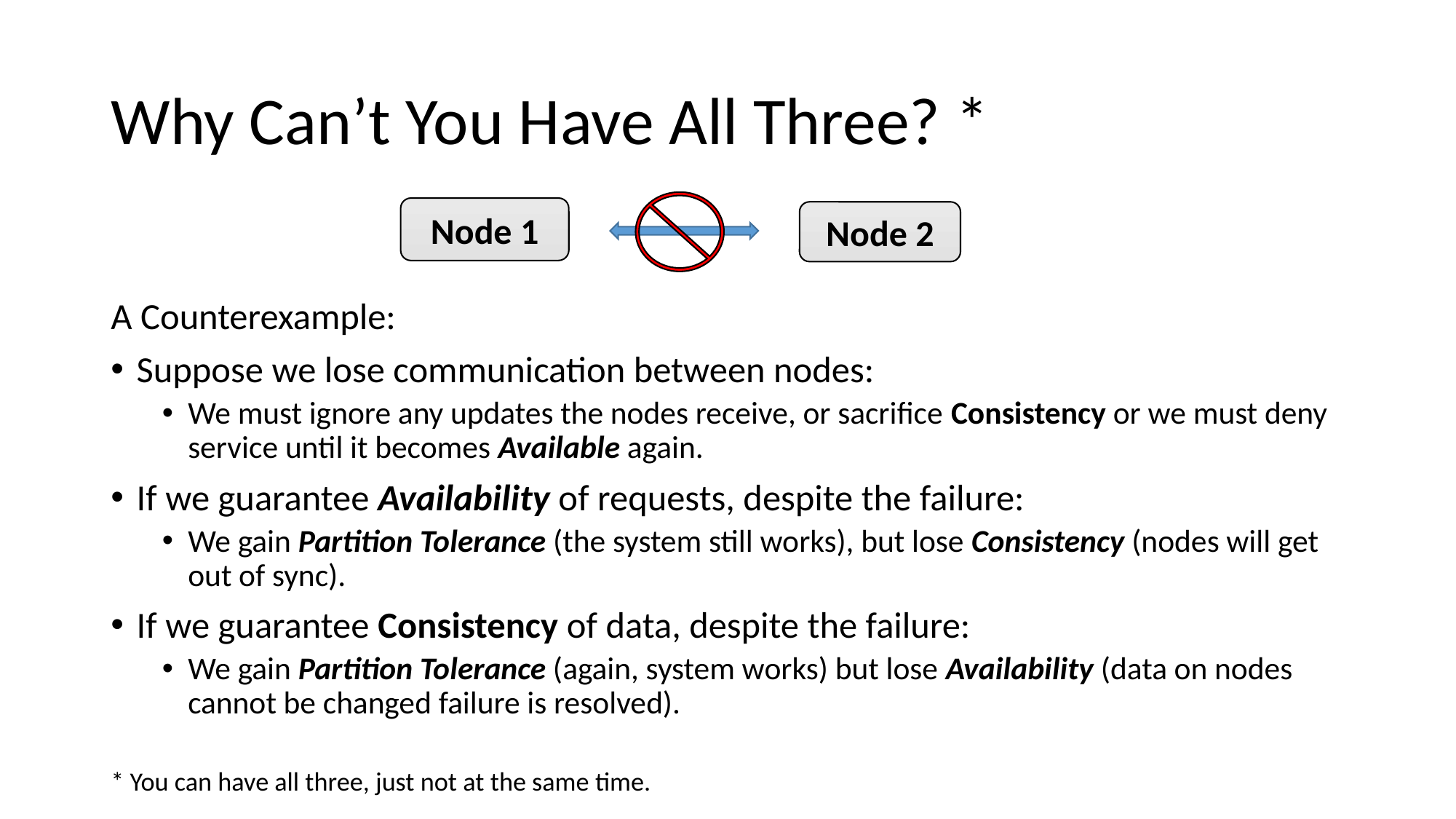

# Why Can’t You Have All Three? *

Node 1
Node 2

A Counterexample:
Suppose we lose communication between nodes:
We must ignore any updates the nodes receive, or sacrifice Consistency or we must deny service until it becomes Available again.
If we guarantee Availability of requests, despite the failure:
We gain Partition Tolerance (the system still works), but lose Consistency (nodes will get out of sync).
If we guarantee Consistency of data, despite the failure:
We gain Partition Tolerance (again, system works) but lose Availability (data on nodes cannot be changed failure is resolved).
* You can have all three, just not at the same time.